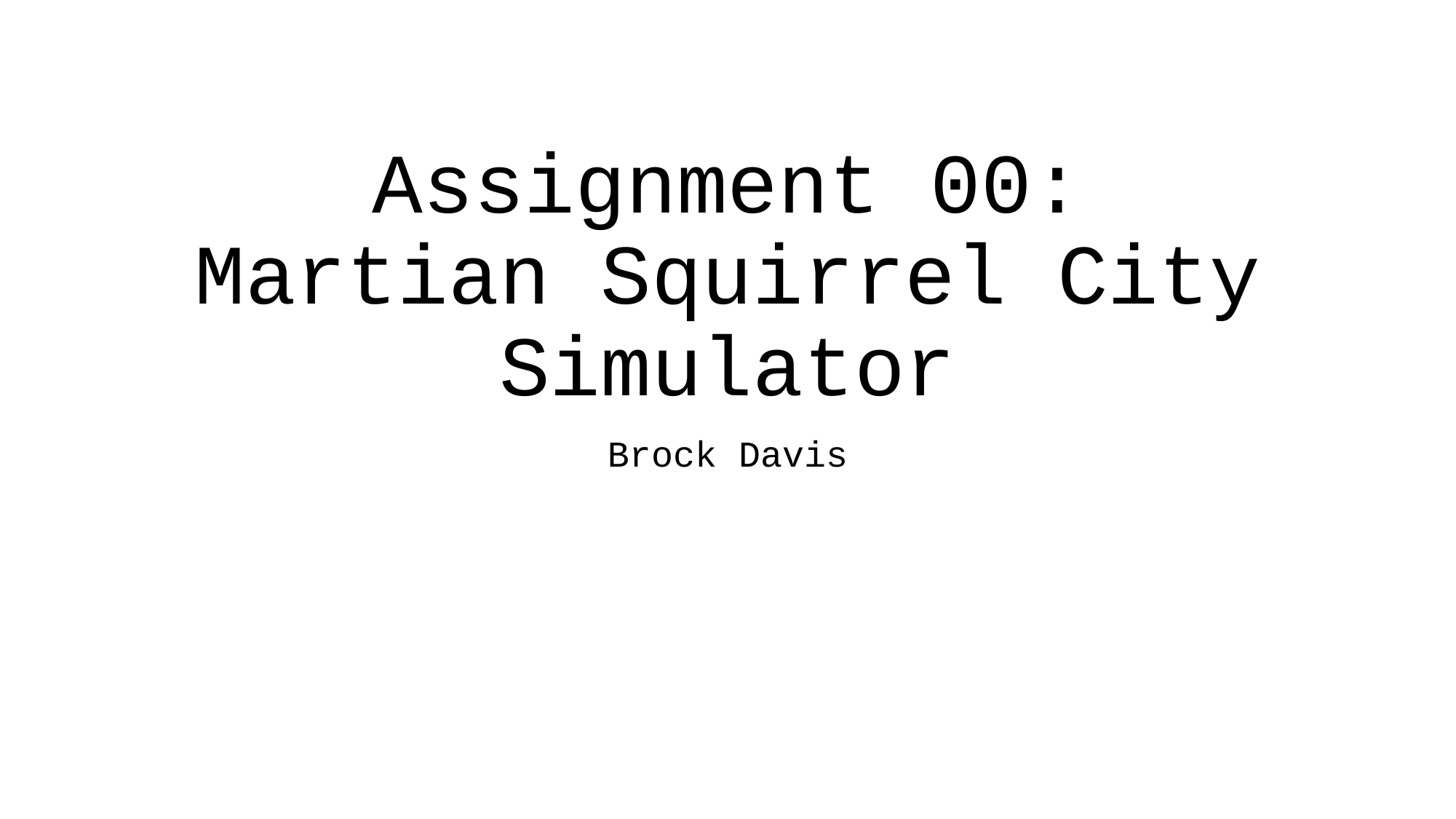

# Assignment 00: Martian Squirrel City Simulator
Brock Davis